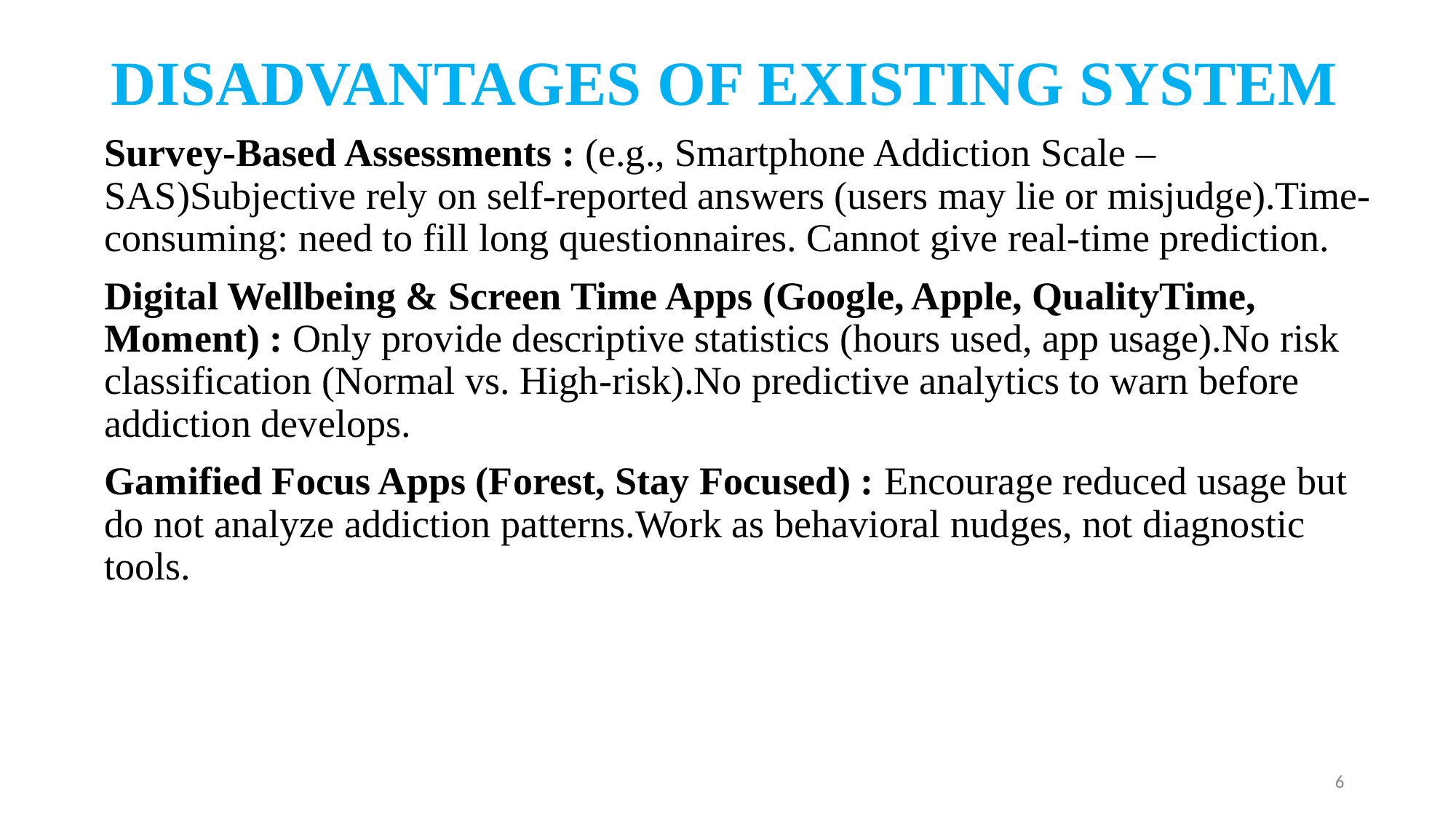

# DISADVANTAGES OF EXISTING SYSTEM
Survey-Based Assessments : (e.g., Smartphone Addiction Scale – SAS)Subjective rely on self-reported answers (users may lie or misjudge).Time-consuming: need to fill long questionnaires. Cannot give real-time prediction.
Digital Wellbeing & Screen Time Apps (Google, Apple, QualityTime, Moment) : Only provide descriptive statistics (hours used, app usage).No risk classification (Normal vs. High-risk).No predictive analytics to warn before addiction develops.
Gamified Focus Apps (Forest, Stay Focused) : Encourage reduced usage but do not analyze addiction patterns.Work as behavioral nudges, not diagnostic tools.

6